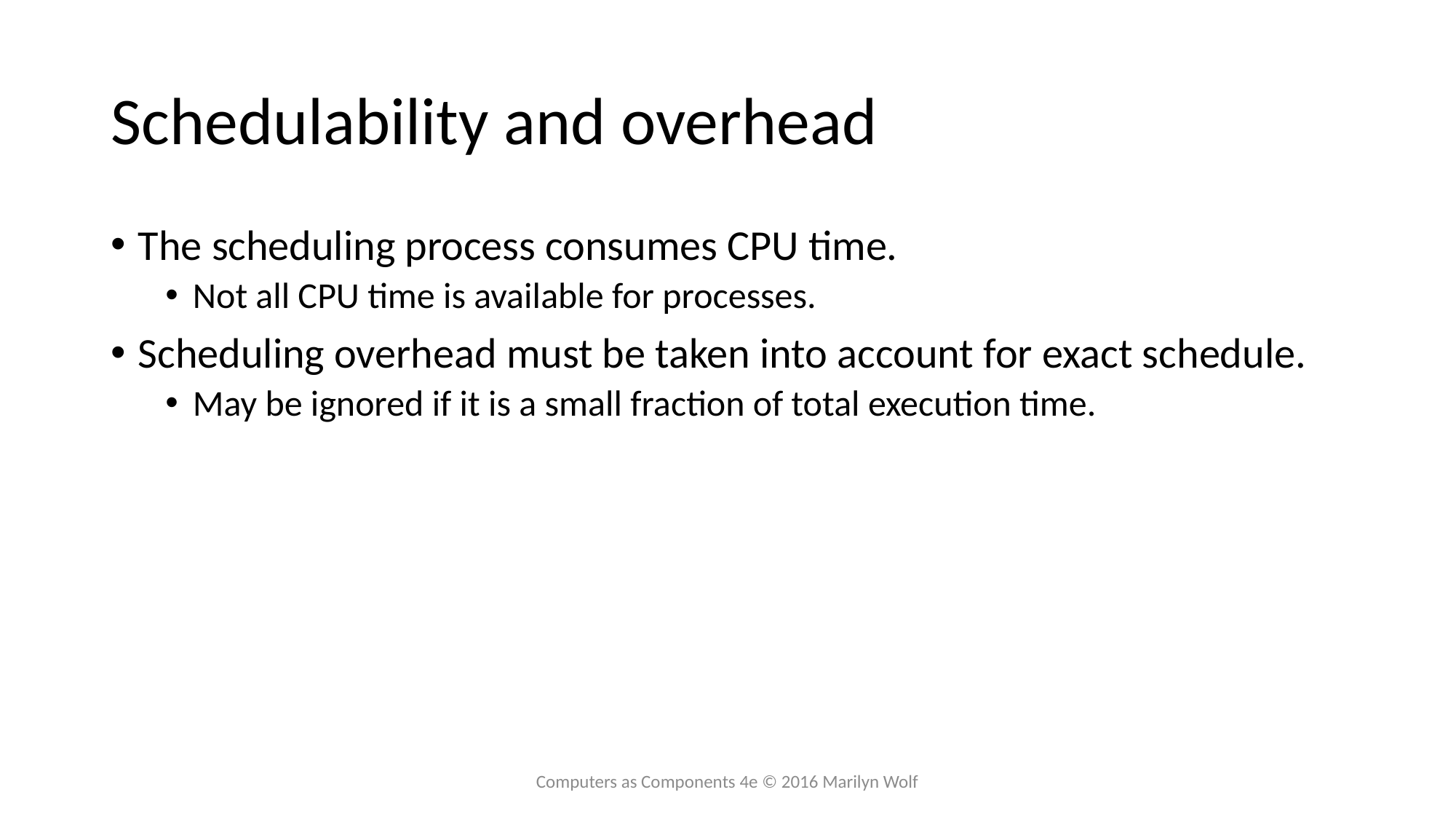

# Schedulability and overhead
The scheduling process consumes CPU time.
Not all CPU time is available for processes.
Scheduling overhead must be taken into account for exact schedule.
May be ignored if it is a small fraction of total execution time.
Computers as Components 4e © 2016 Marilyn Wolf